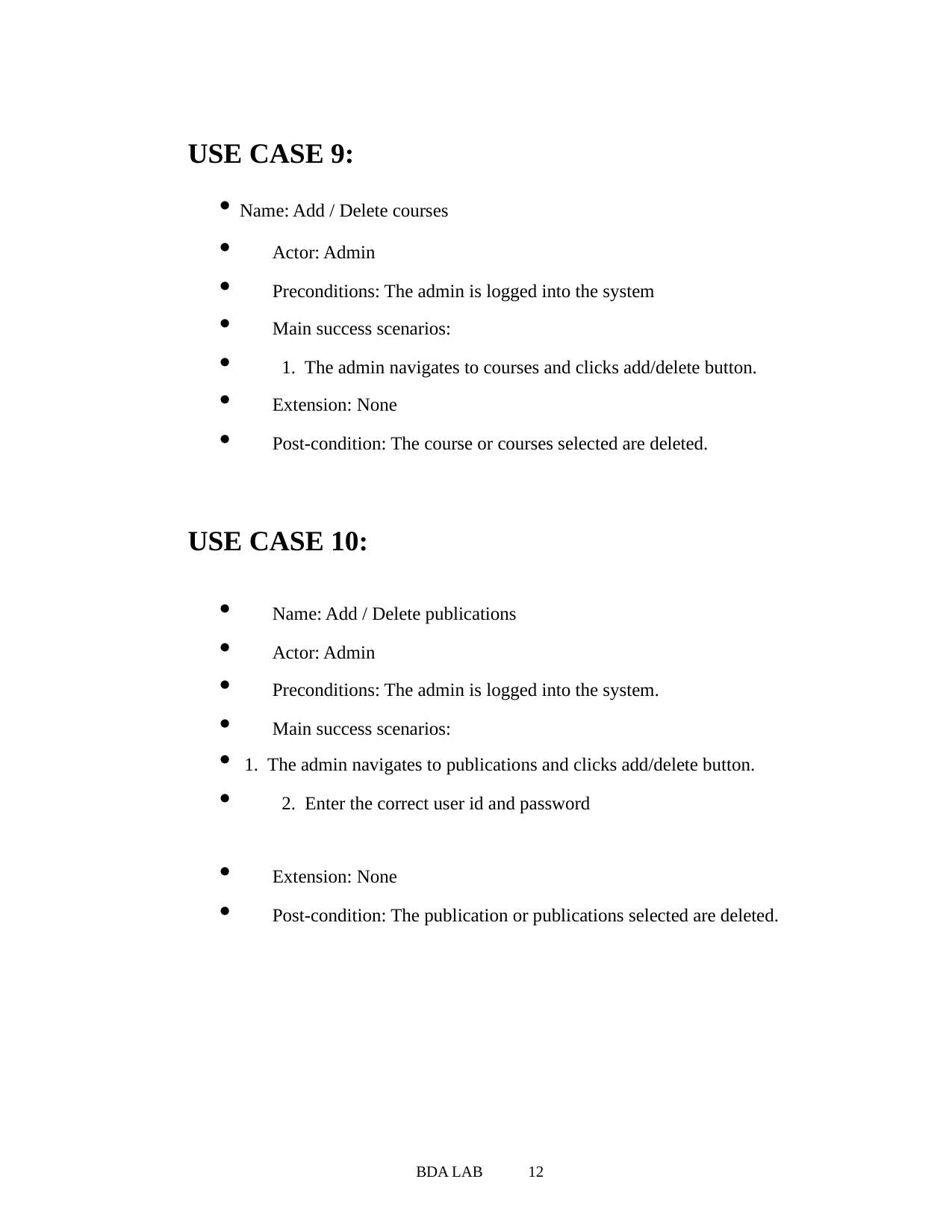

USE CASE 9:

Name: Add / Delete courses

	Actor: Admin

	Preconditions: The admin is logged into the system

	Main success scenarios:

	1.  The admin navigates to courses and clicks add/delete button.

	Extension: None

	Post-condition: The course or courses selected are deleted.

 USE CASE 10:

	Name: Add / Delete publications

	Actor: Admin

	Preconditions: The admin is logged into the system.

	Main success scenarios:

 1.  The admin navigates to publications and clicks add/delete button.

	2.  Enter the correct user id and password

	Extension: None

	Post-condition: The publication or publications selected are deleted.

BDA LAB	12